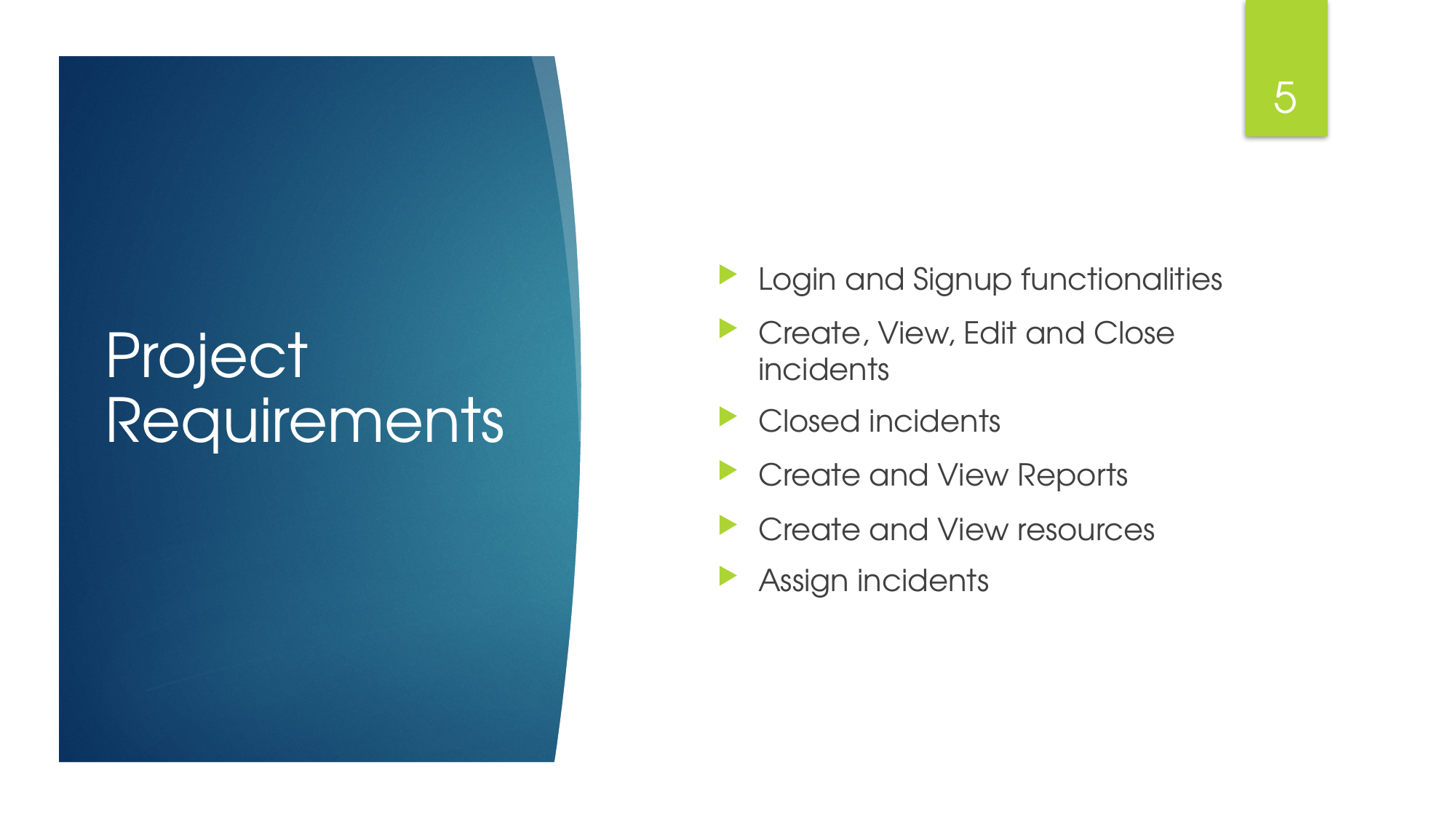

5
# Project Requirements
Login and Signup functionalities
Create, View, Edit and Close incidents
Closed incidents

Create and View Reports
Create and View resources
Assign incidents